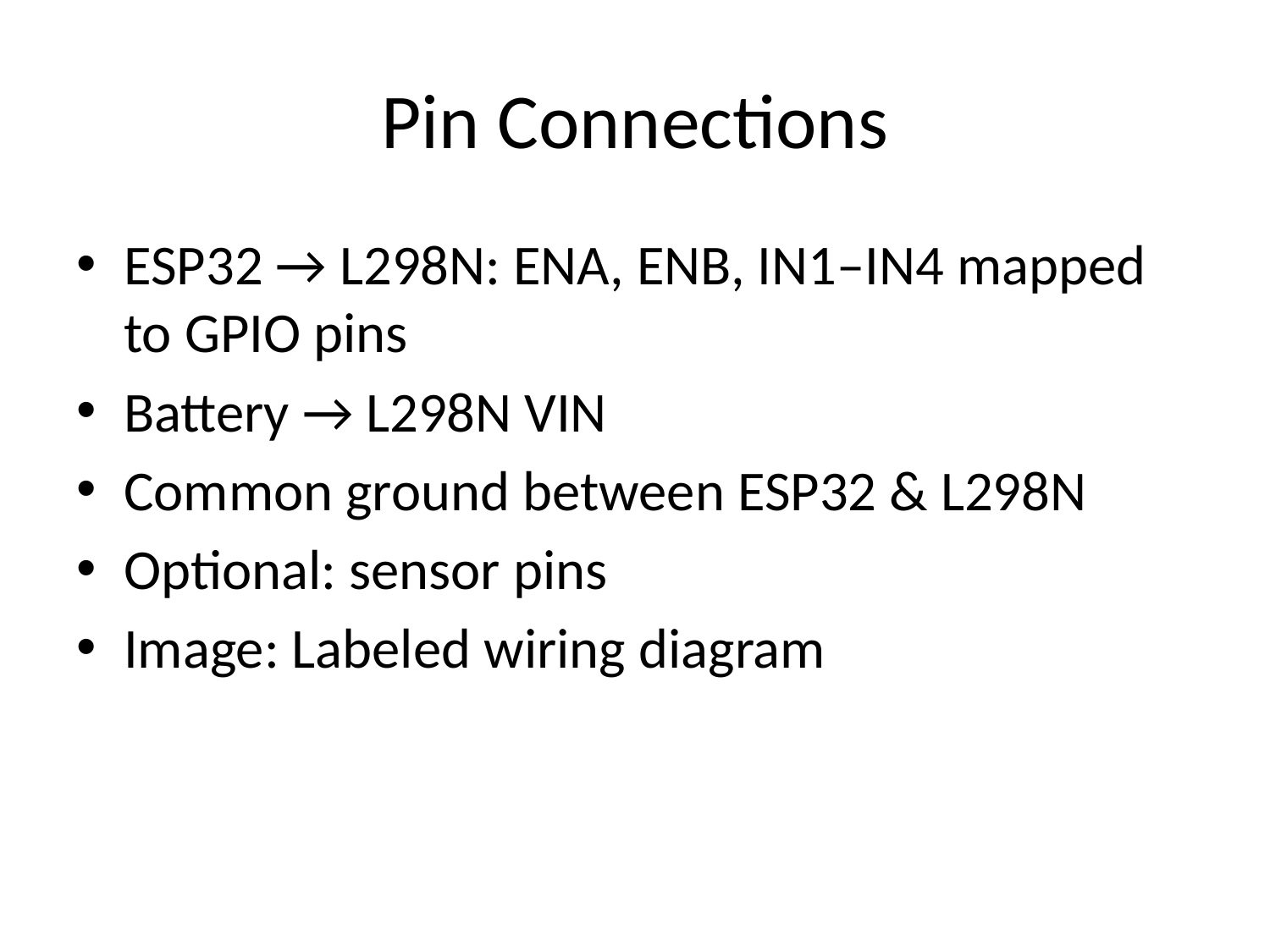

# Pin Connections
ESP32 → L298N: ENA, ENB, IN1–IN4 mapped to GPIO pins
Battery → L298N VIN
Common ground between ESP32 & L298N
Optional: sensor pins
Image: Labeled wiring diagram